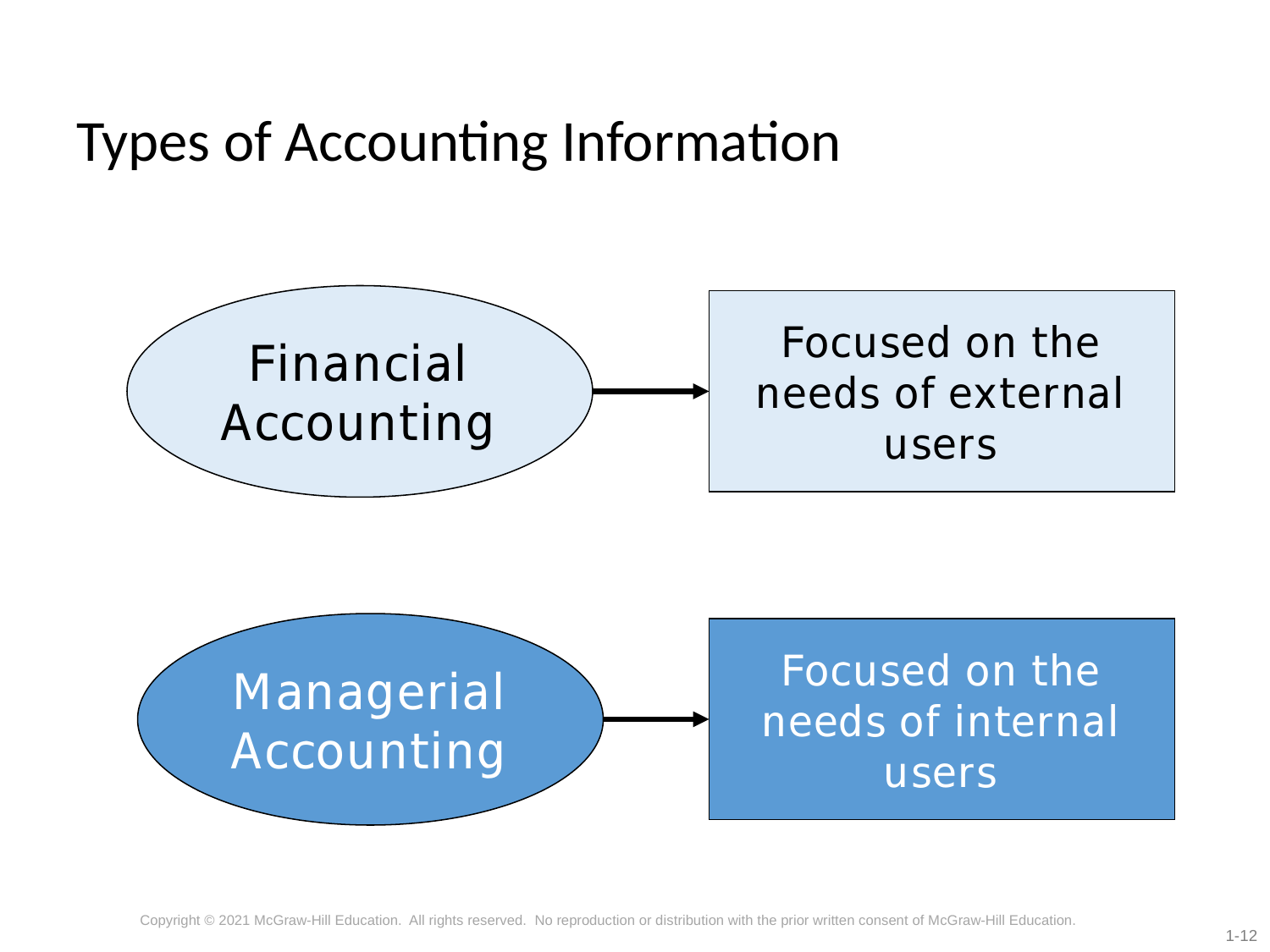

# Types of Accounting Information
Financial Accounting
Focused on the needs of external users
Managerial Accounting
Focused on the needs of internal users